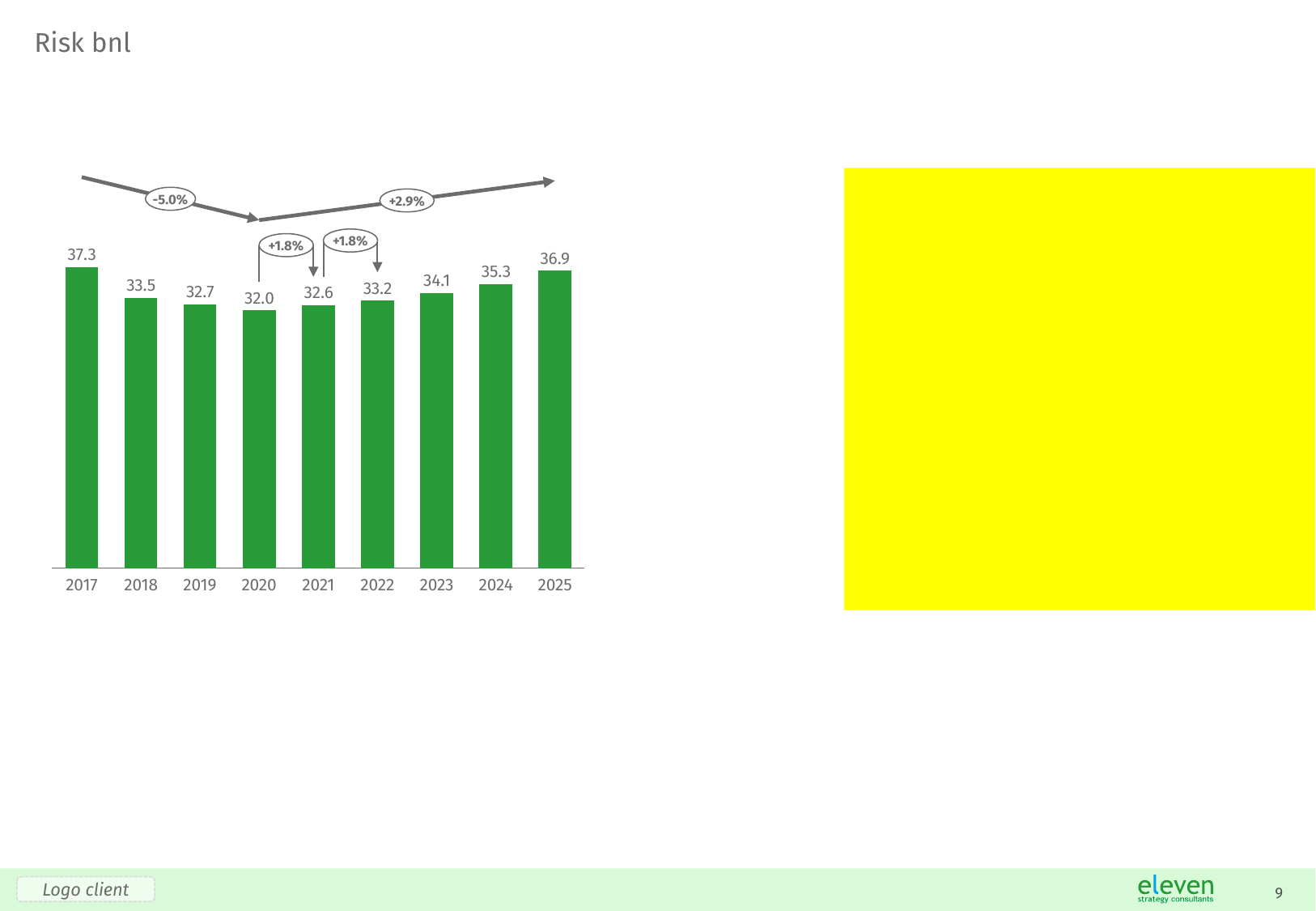

Risk bnl

-5.0%
+2.9%
+1.8%
+1.8%
37.3
36.9

### Chart

| Category |  |
|---|---|
35.3
34.1
33.5
33.2
32.7
32.6
32.0
2017
2018
2019
2020
2021
2022
2023
2024
2025